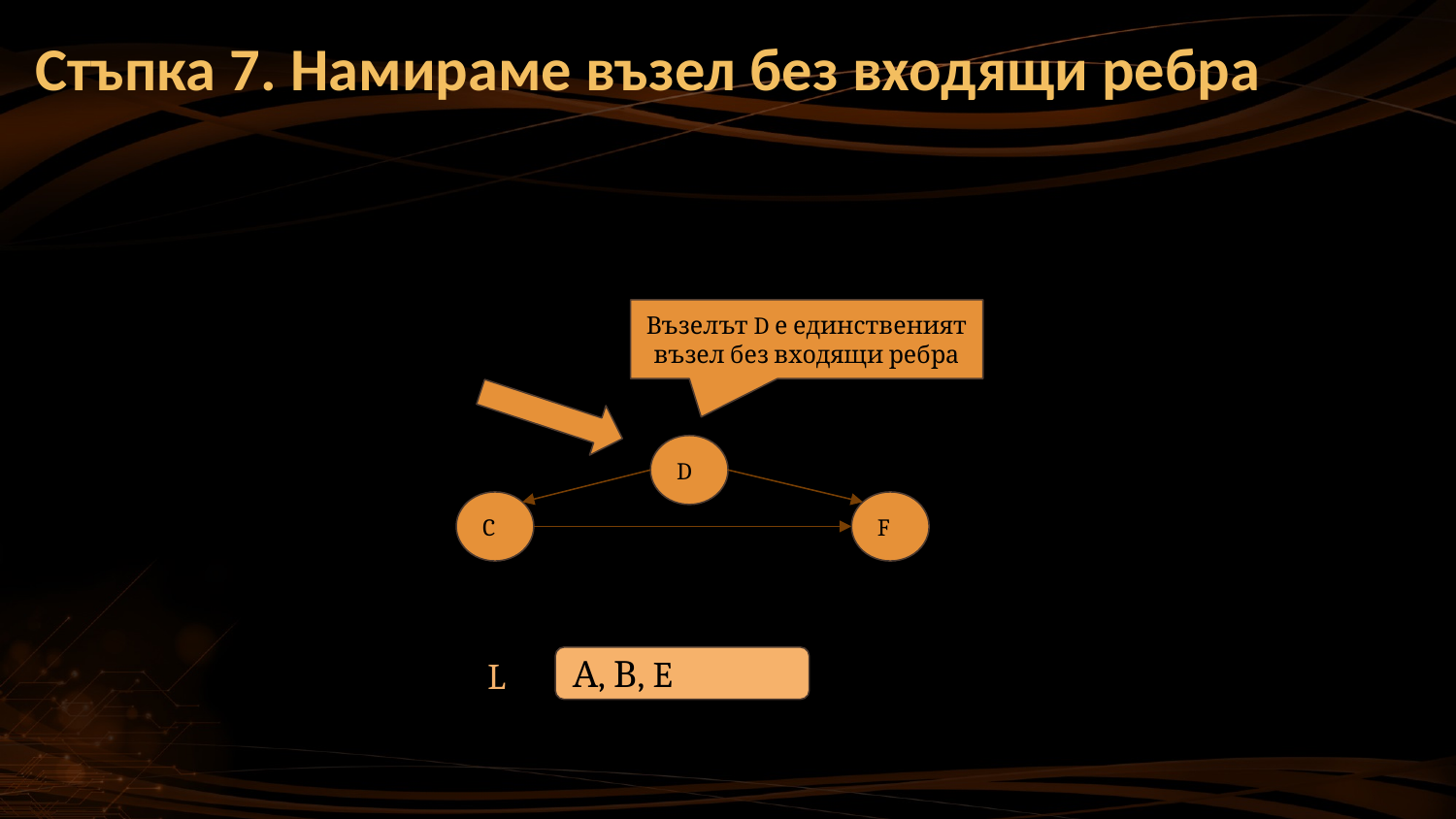

# Стъпка 7. Намираме възел без входящи ребра
Възелът D е единственият възел без входящи ребра

D
C
F
L
А, В, E